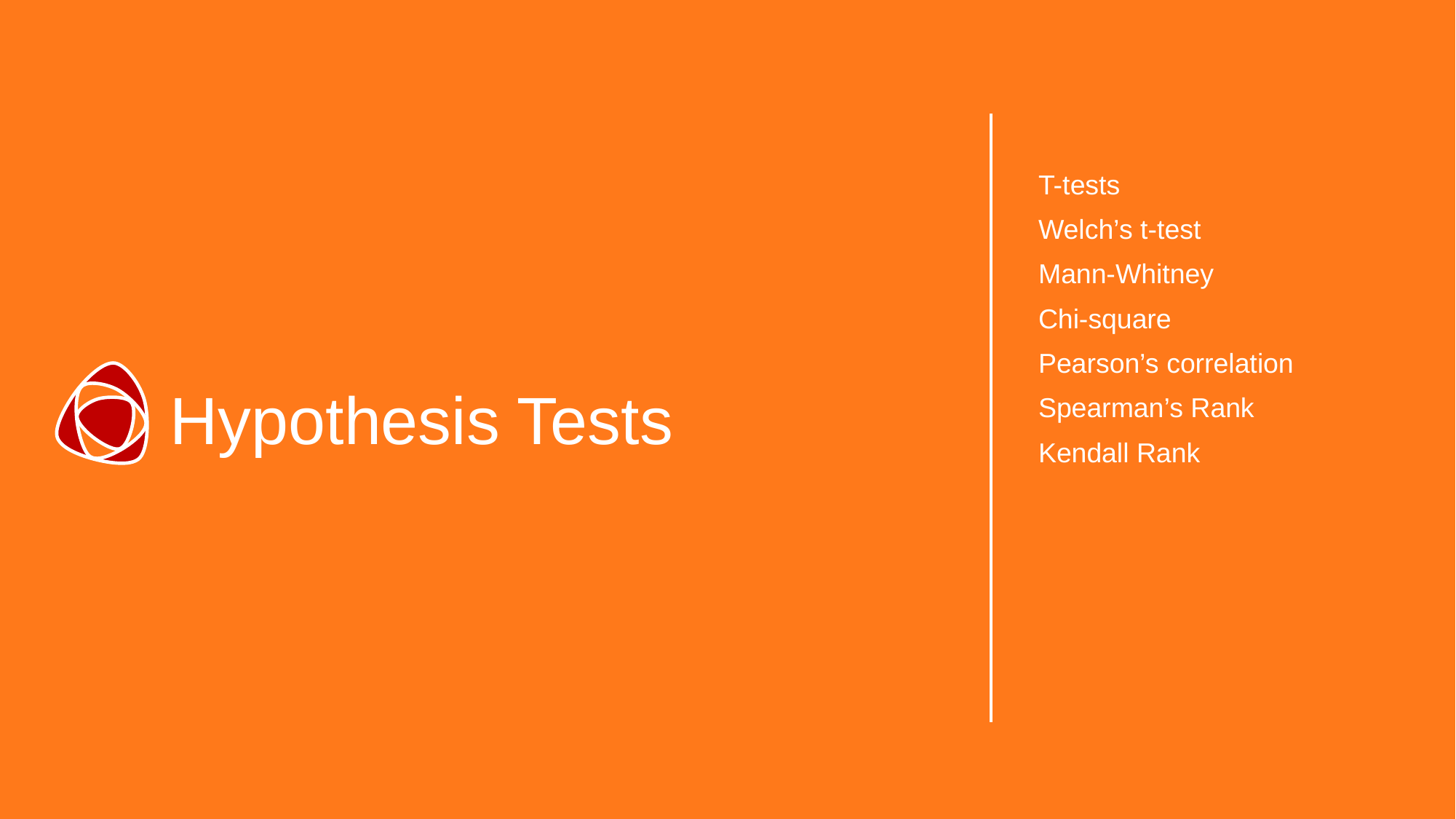

T-tests
Welch’s t-test
Mann-Whitney
Chi-square
Pearson’s correlation
Spearman’s Rank
Kendall Rank

# Hypothesis Tests